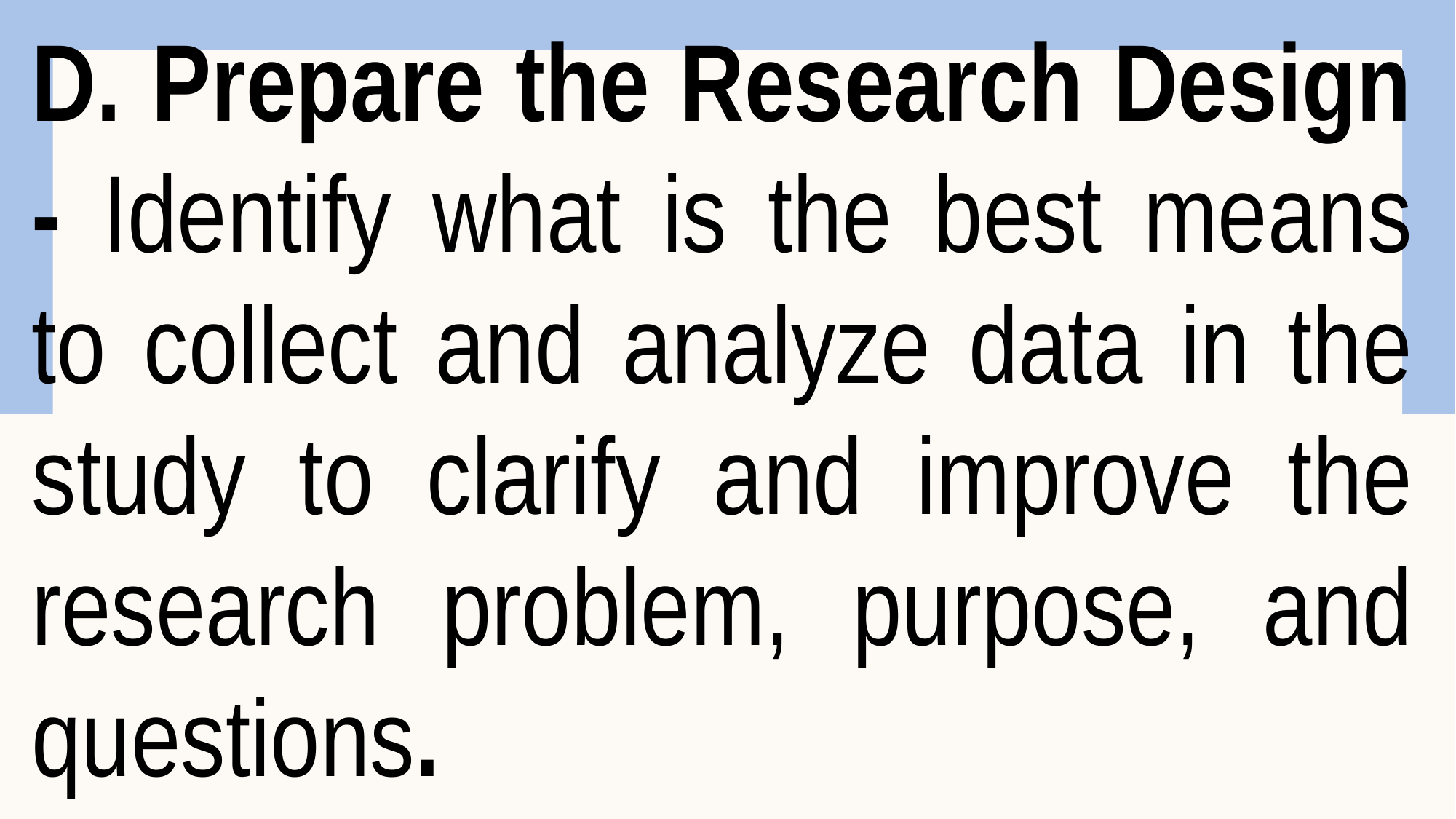

D. Prepare the Research Design - Identify what is the best means to collect and analyze data in the study to clarify and improve the research problem, purpose, and questions.